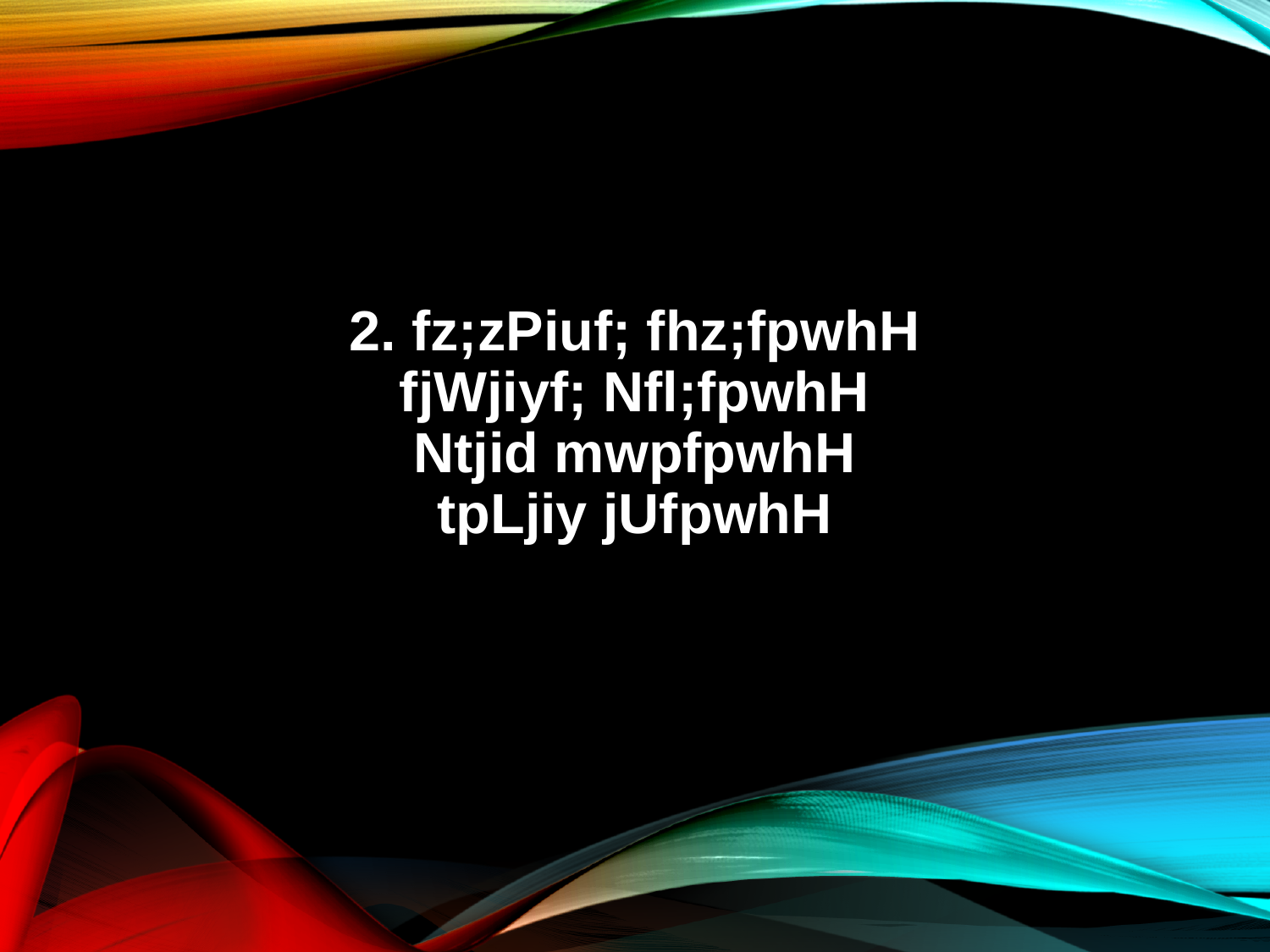

2. fz;zPiuf; fhz;fpwhH
fjWjiyf; Nfl;fpwhH
Ntjid mwpfpwhH
tpLjiy jUfpwhH